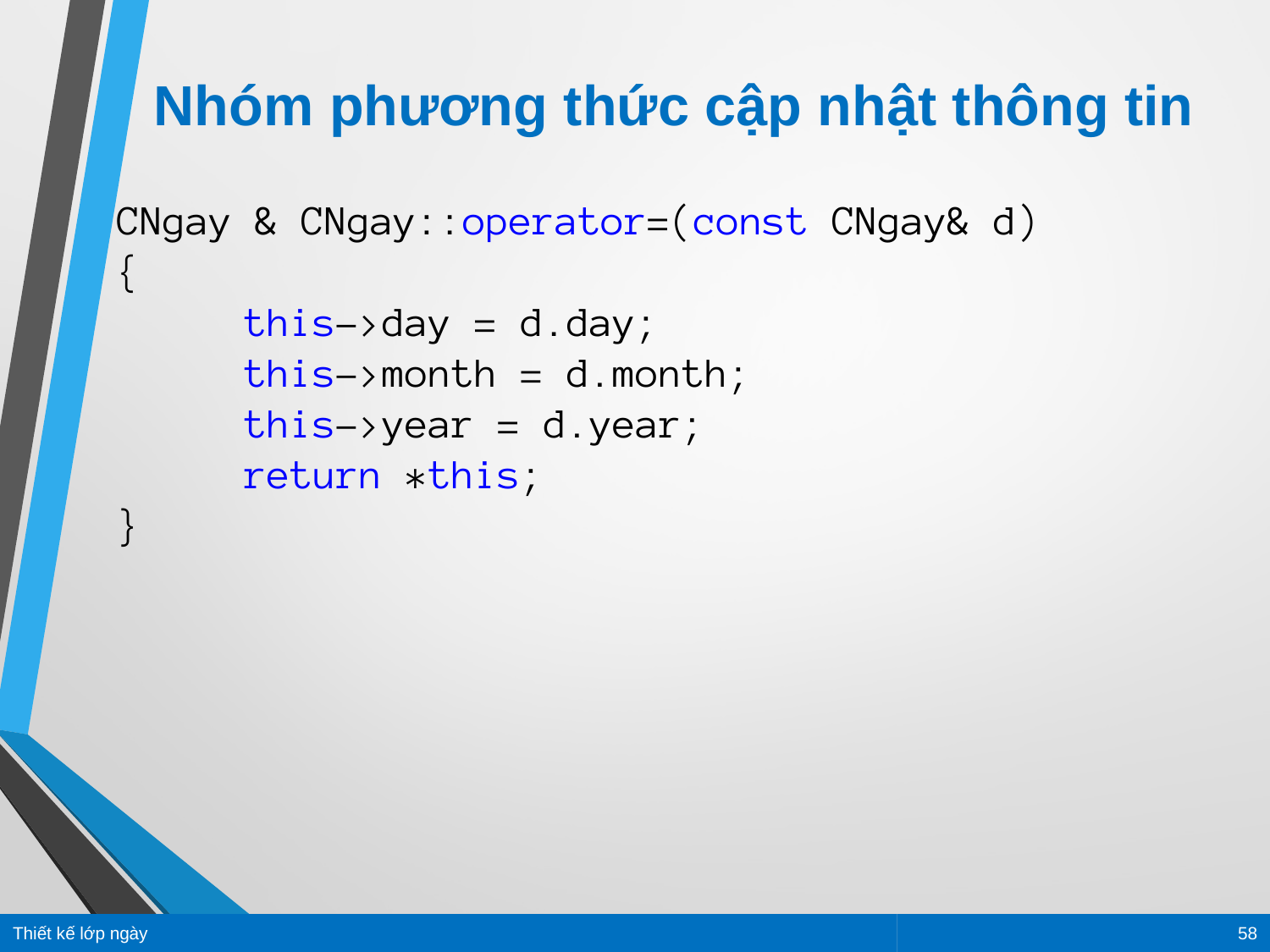

Nhóm phương thức cập nhật thông tin
CNgay & CNgay::operator=(const CNgay& d)
{
	this->day = d.day;
	this->month = d.month;
	this->year = d.year;
	return *this;
}
Thiết kế lớp ngày
58